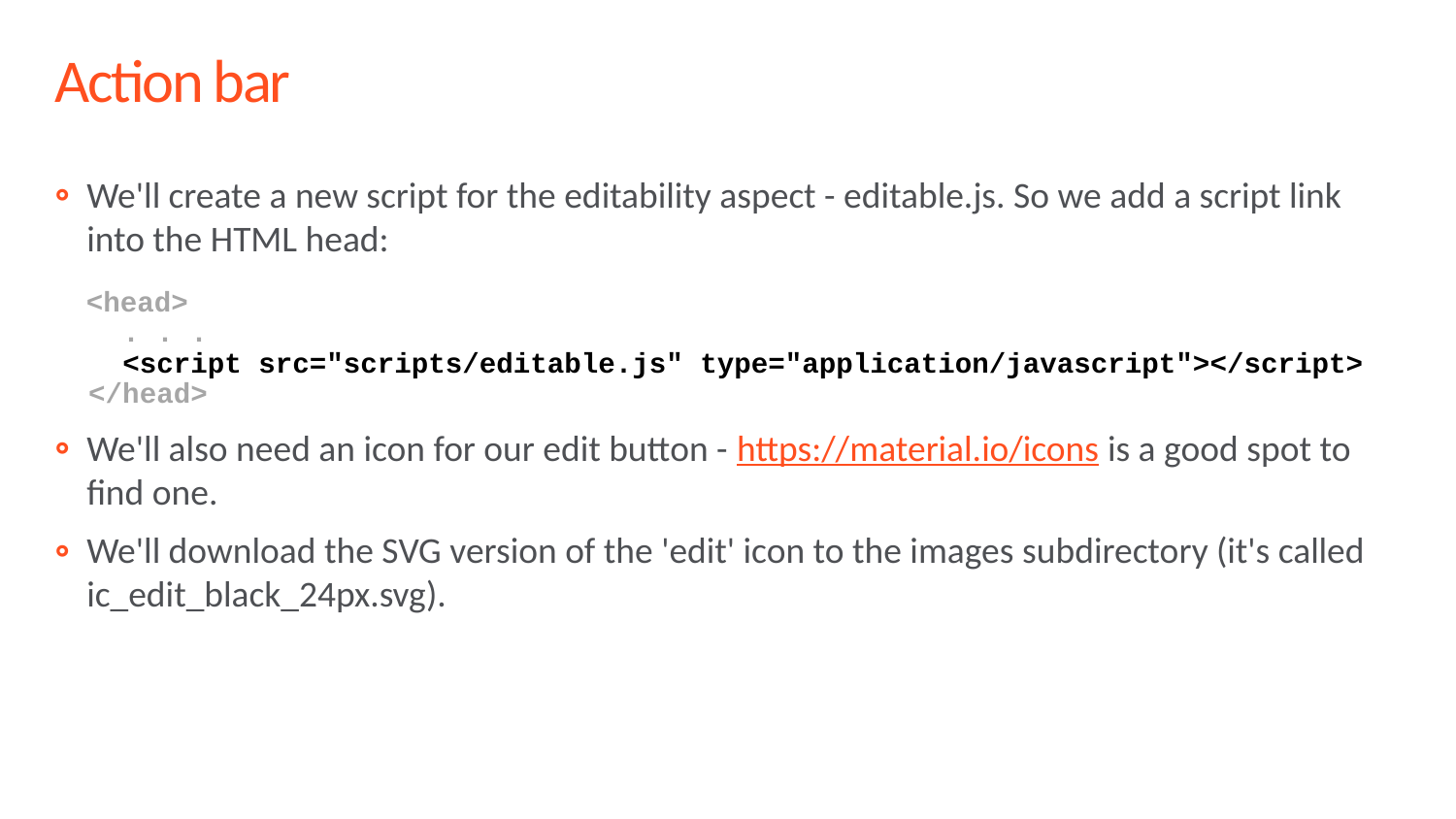

# Action bar
We'll create a new script for the editability aspect - editable.js. So we add a script link into the HTML head:

  <head>
    . . .
    <script src="scripts/editable.js" type="application/javascript"></script>
  </head>
We'll also need an icon for our edit button - https://material.io/icons is a good spot to find one.
We'll download the SVG version of the 'edit' icon to the images subdirectory (it's called ic_edit_black_24px.svg).